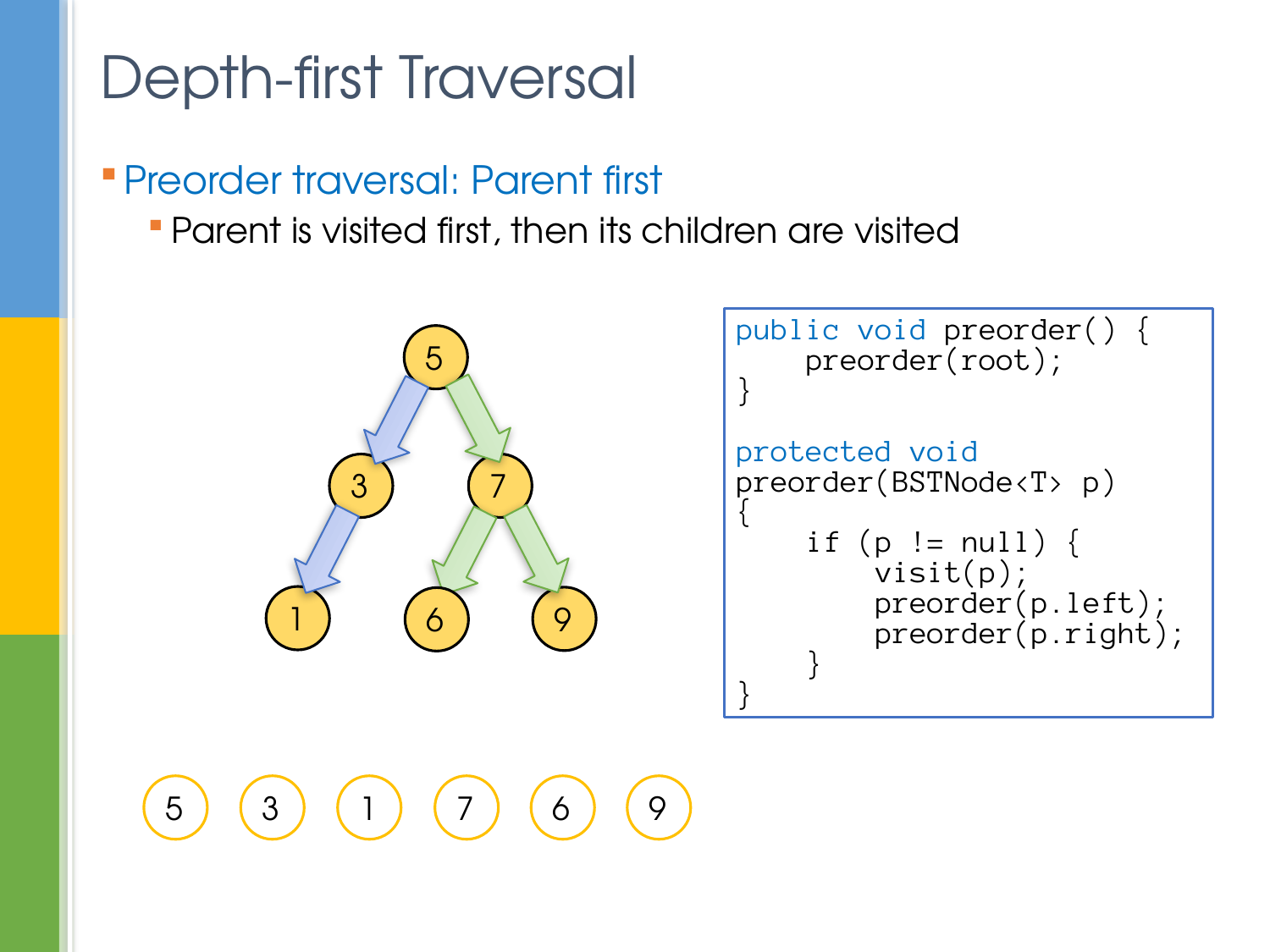

# Depth-first Traversal
Preorder traversal: Parent first
Parent is visited first, then its children are visited

public void preorder() {
    preorder(root);
}

protected void preorder(BSTNode<T> p)
{
    if (p != null) {
        visit(p);
        preorder(p.left);
        preorder(p.right);
    }
}
5

3
7

1
9
6
5
3
1
7
6
9